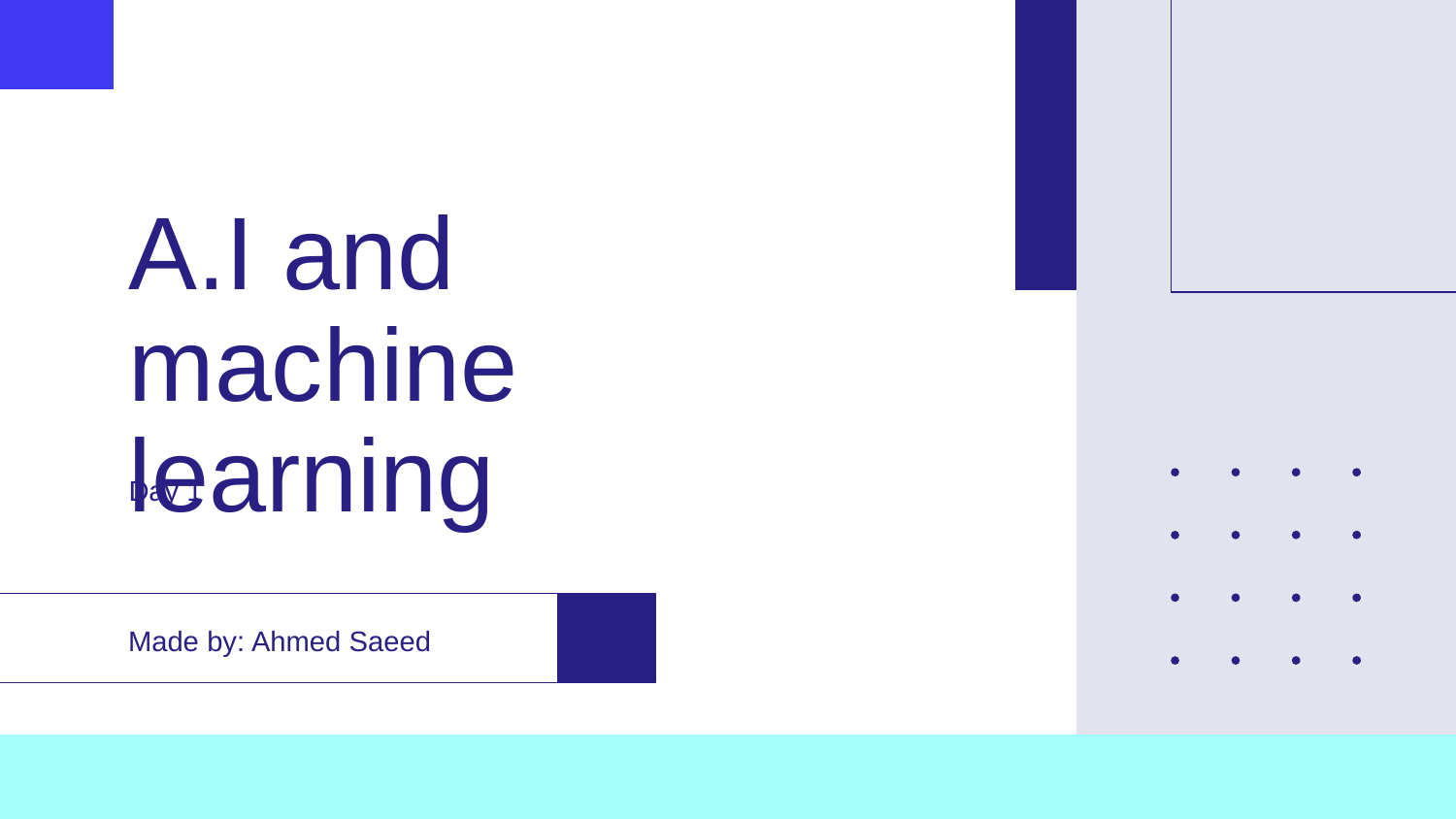

# A.I and machine learning

Day 1

Made by: Ahmed Saeed